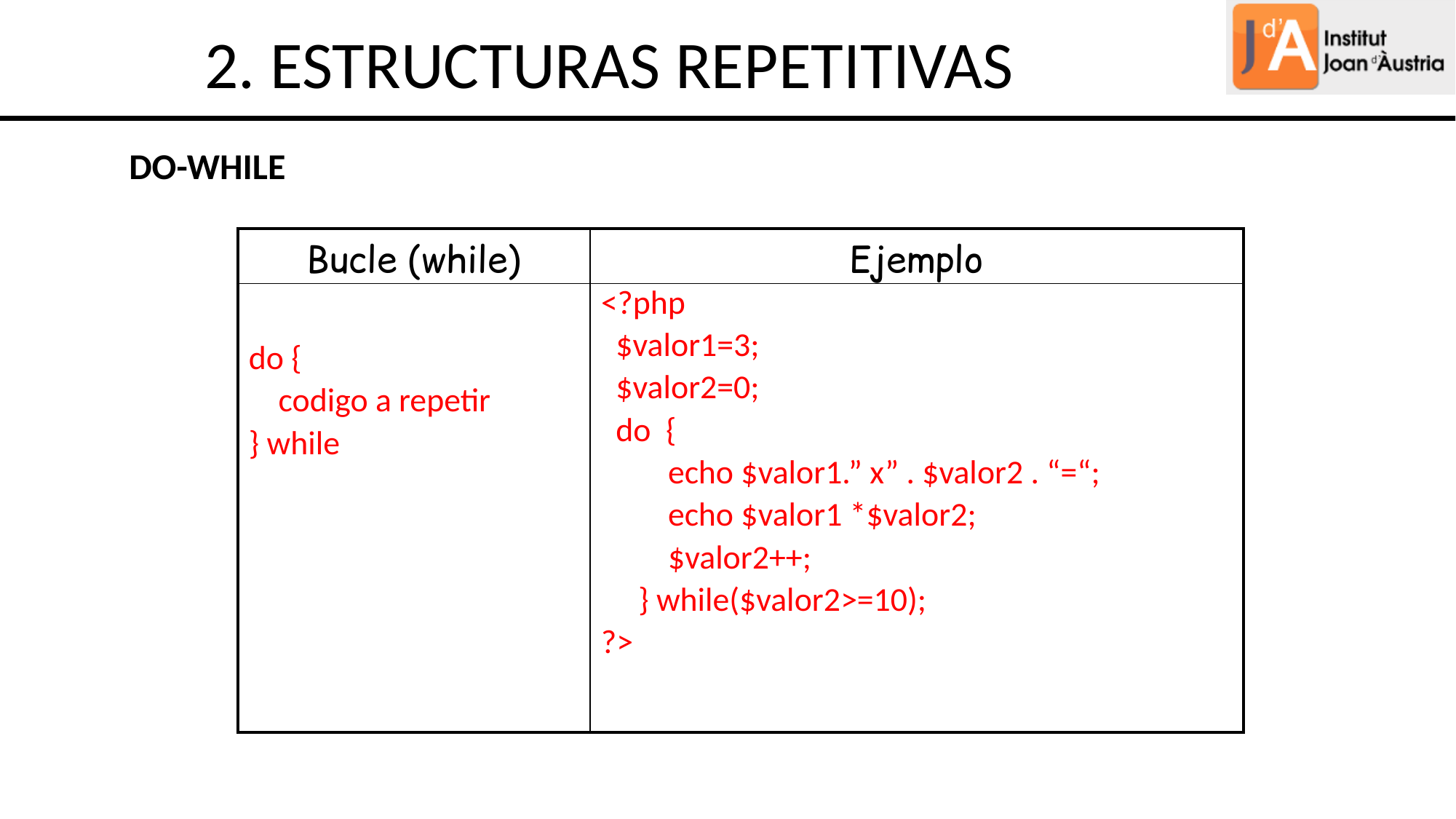

2. ESTRUCTURAS REPETITIVAS
DO-WHILE
| Bucle (while) | Ejemplo |
| --- | --- |
| do { codigo a repetir } while | <?php $valor1=3; $valor2=0; do { echo $valor1.” x” . $valor2 . “=“; echo $valor1 \*$valor2; $valor2++; } while($valor2>=10); ?> |